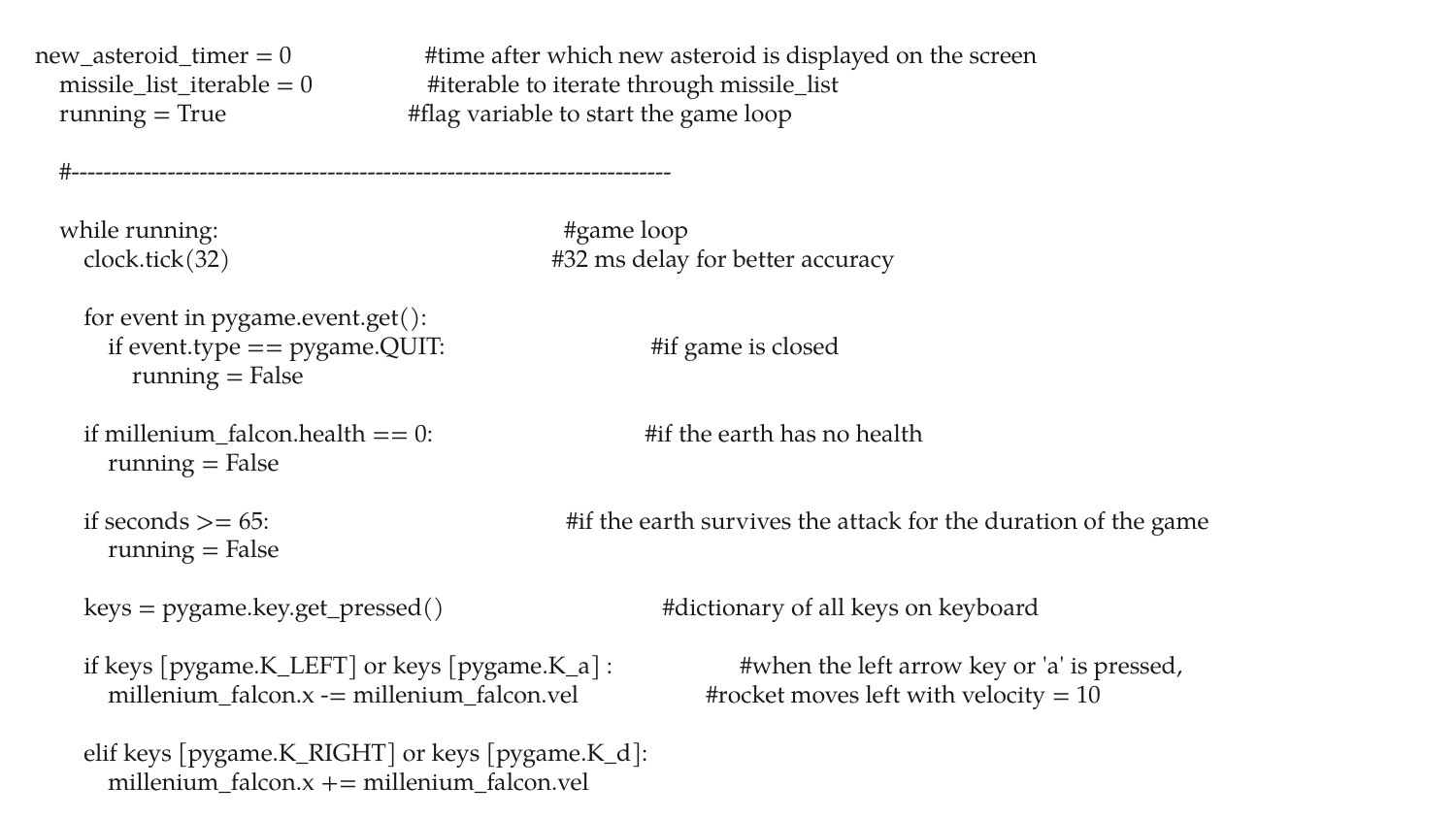

new_asteroid_timer = 0                      #time after which new asteroid is displayed on the screen
    missile_list_iterable = 0                   #iterable to iterate through missile_list
    running = True                              #flag variable to start the game loop
    #---------------------------------------------------------------------------
    while running:                                                         #game loop
        clock.tick(32)                                                     #32 ms delay for better accuracy

        for event in pygame.event.get():
            if event.type == pygame.QUIT:                                  #if game is closed
                running = False

        if millenium_falcon.health == 0:                                   #if the earth has no health
            running = False
        if seconds >= 65:                                                 #if the earth survives the attack for the duration of the game
            running = False

        keys = pygame.key.get_pressed()                                    #dictionary of all keys on keyboard

        if keys [pygame.K_LEFT] or keys [pygame.K_a] :                     #when the left arrow key or 'a' is pressed,
            millenium_falcon.x -= millenium_falcon.vel                     #rocket moves left with velocity = 10

        elif keys [pygame.K_RIGHT] or keys [pygame.K_d]:
            millenium_falcon.x += millenium_falcon.vel